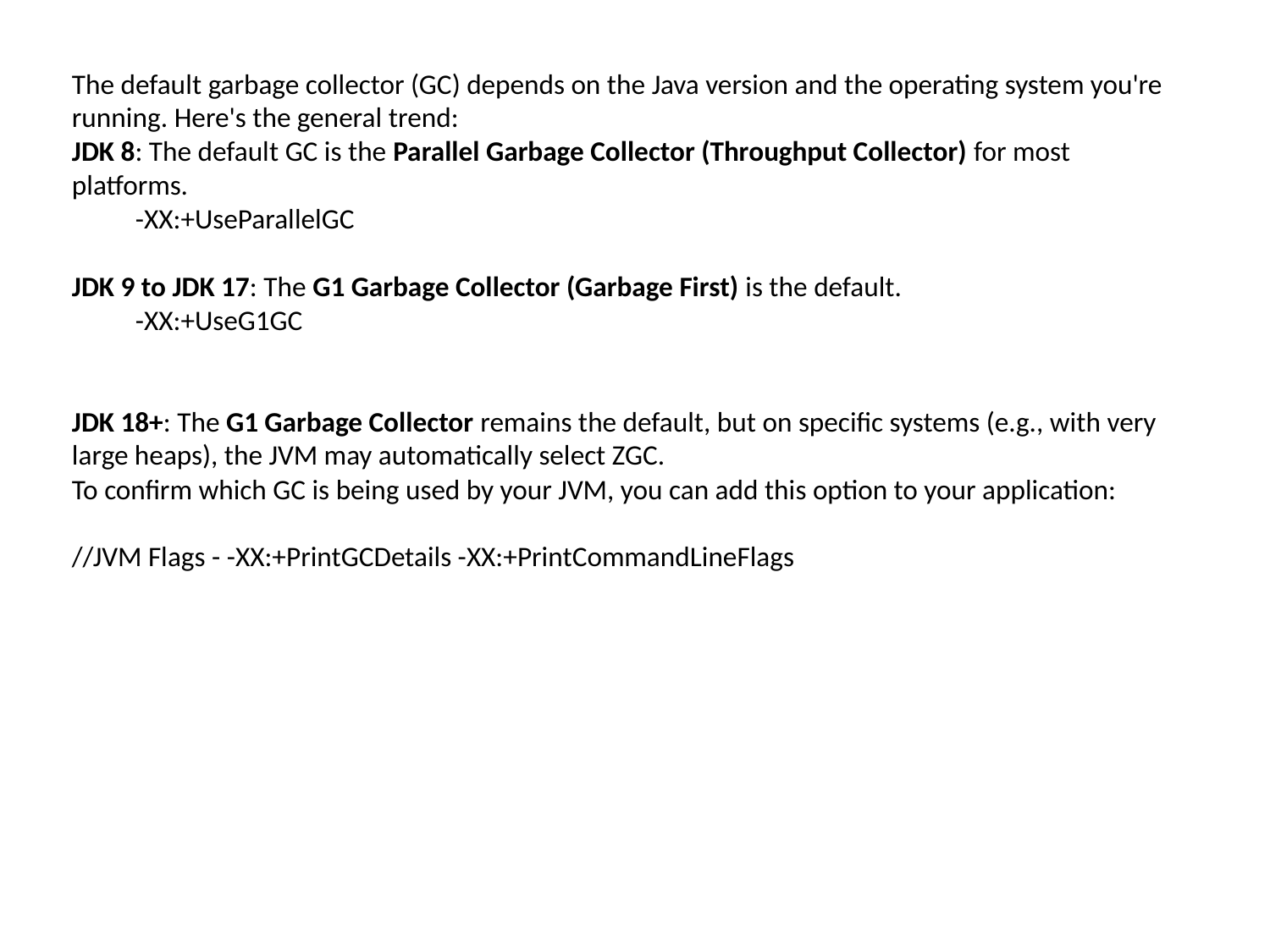

The default garbage collector (GC) depends on the Java version and the operating system you're running. Here's the general trend:
JDK 8: The default GC is the Parallel Garbage Collector (Throughput Collector) for most platforms.
-XX:+UseParallelGC

JDK 9 to JDK 17: The G1 Garbage Collector (Garbage First) is the default.
-XX:+UseG1GC

JDK 18+: The G1 Garbage Collector remains the default, but on specific systems (e.g., with very large heaps), the JVM may automatically select ZGC.
To confirm which GC is being used by your JVM, you can add this option to your application:

//JVM Flags - -XX:+PrintGCDetails -XX:+PrintCommandLineFlags